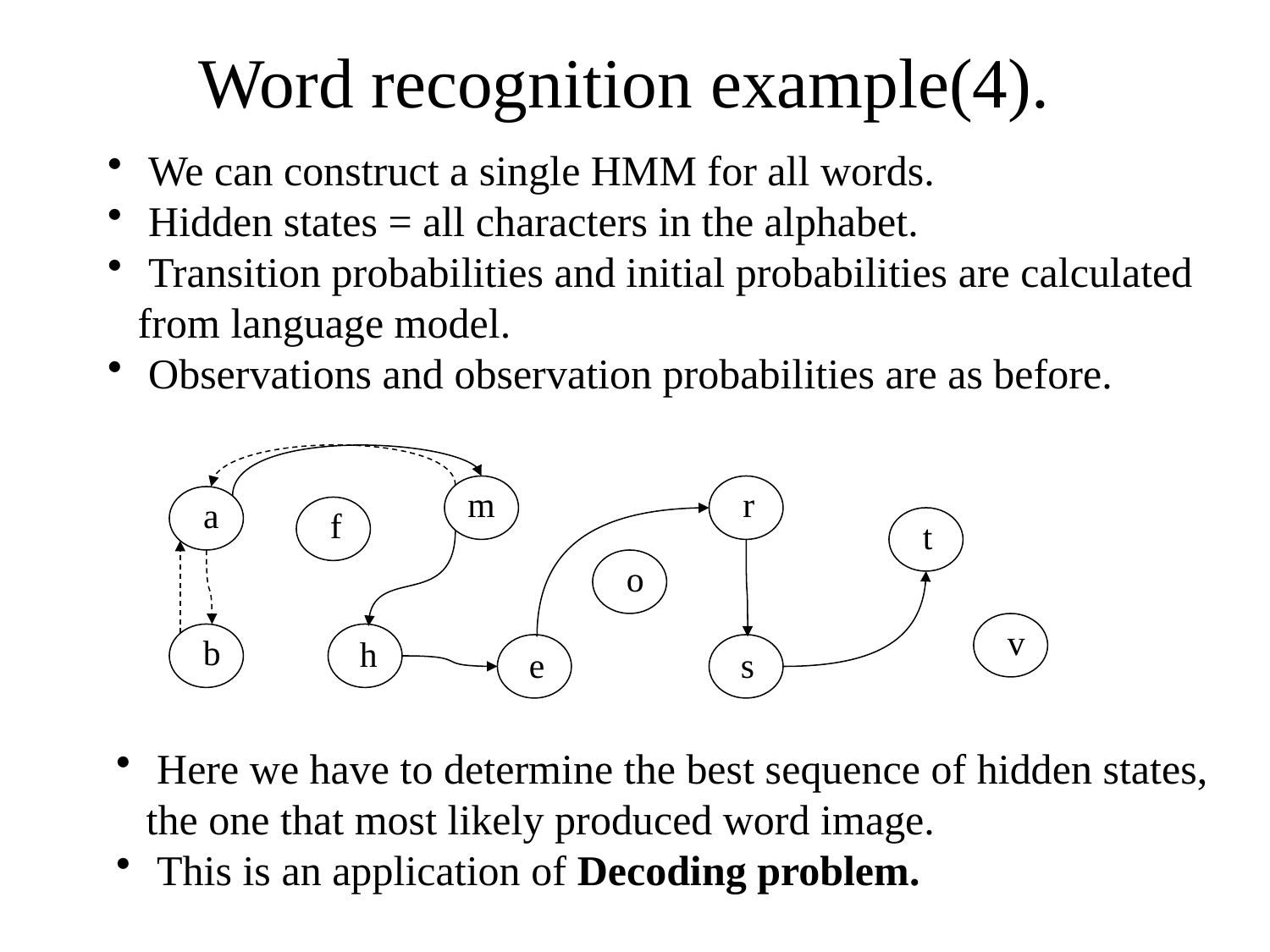

Word recognition example(4).
 We can construct a single HMM for all words.
 Hidden states = all characters in the alphabet.
 Transition probabilities and initial probabilities are calculated from language model.
 Observations and observation probabilities are as before.

m

r

a

f

t

o

v

b

h

e

s
 Here we have to determine the best sequence of hidden states, the one that most likely produced word image.
 This is an application of Decoding problem.